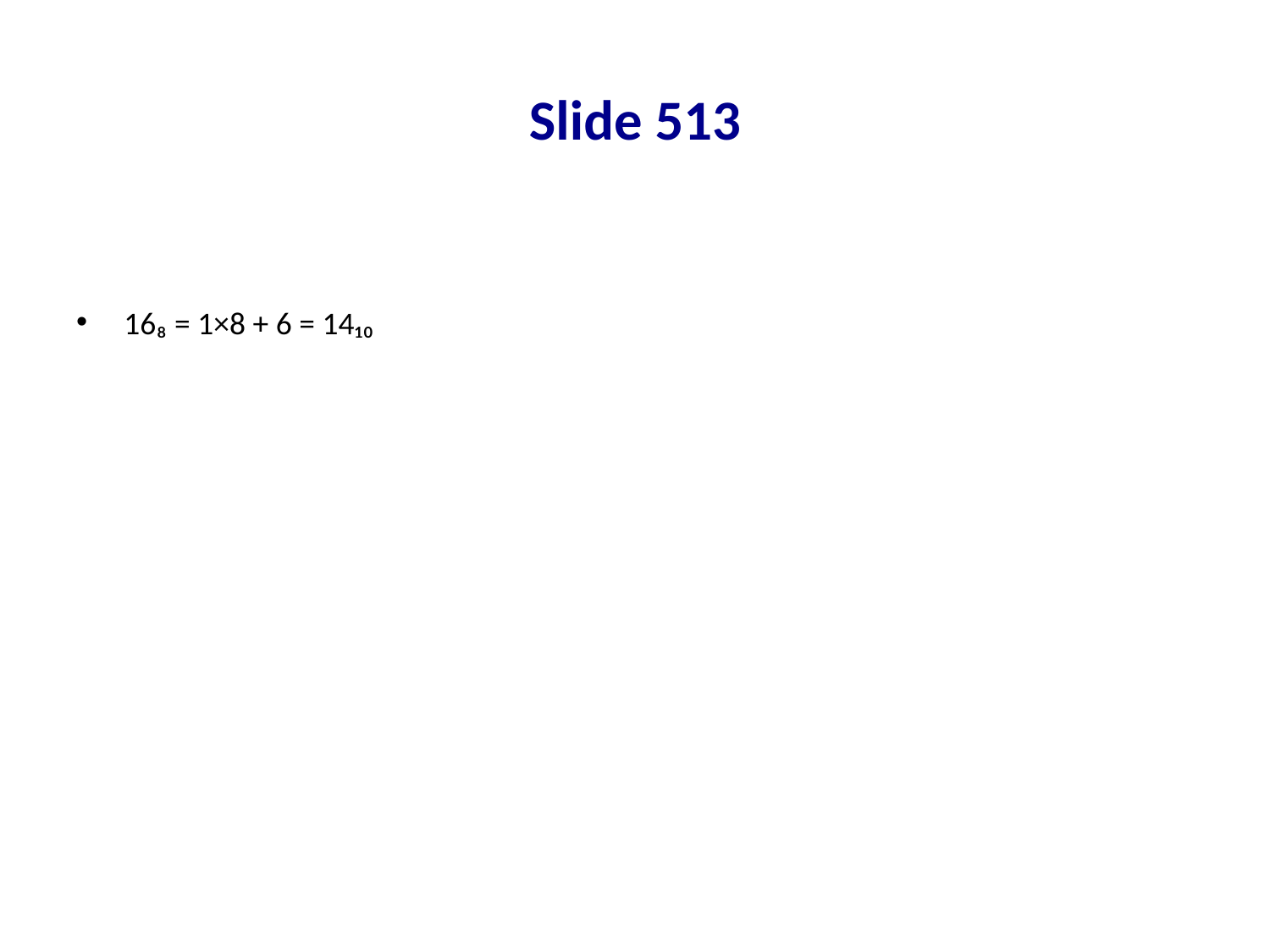

# Slide 513

16₈ = 1×8 + 6 = 14₁₀